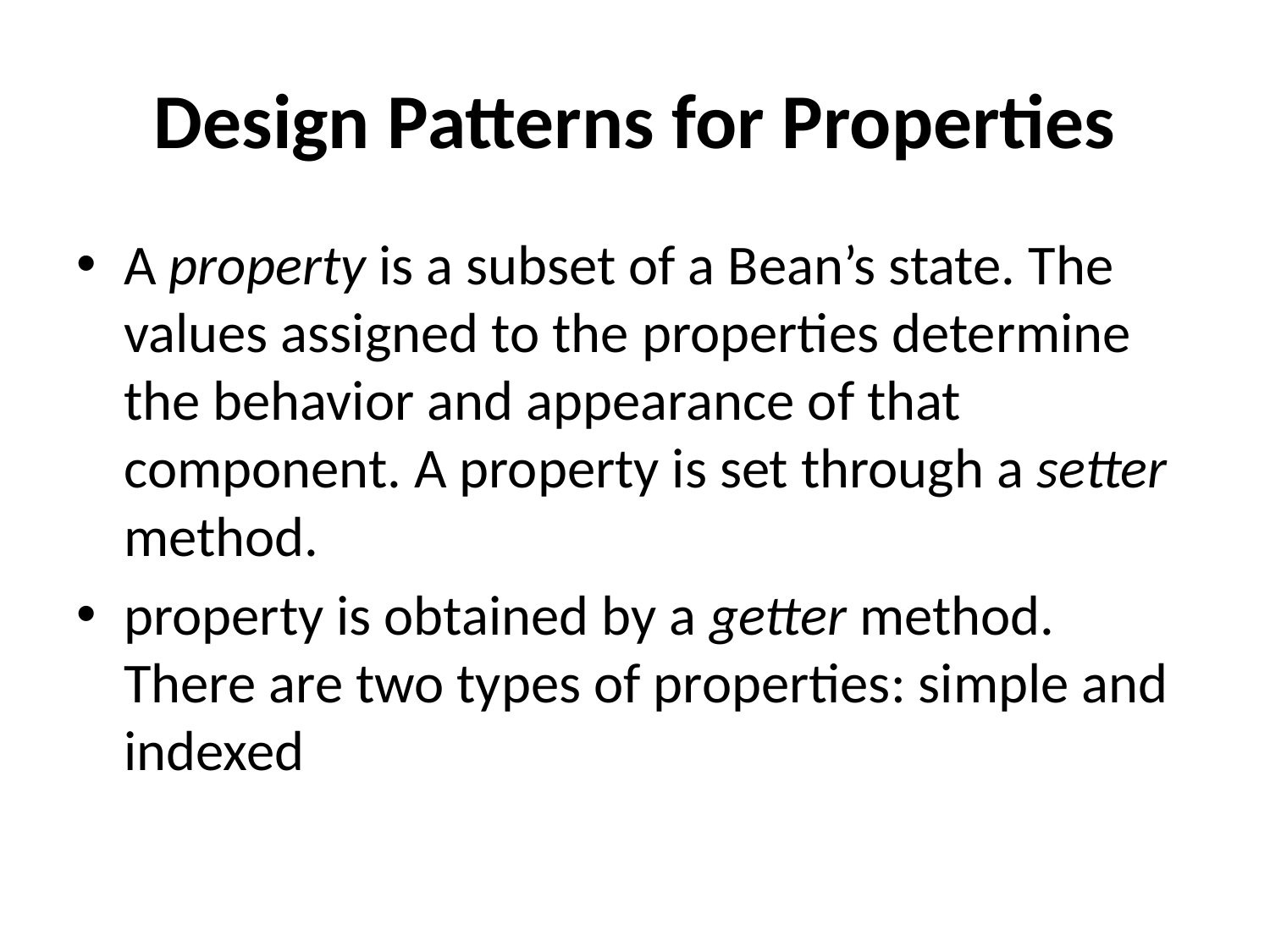

# Design Patterns for Properties
A property is a subset of a Bean’s state. The values assigned to the properties determine the behavior and appearance of that component. A property is set through a setter method.
property is obtained by a getter method. There are two types of properties: simple and indexed